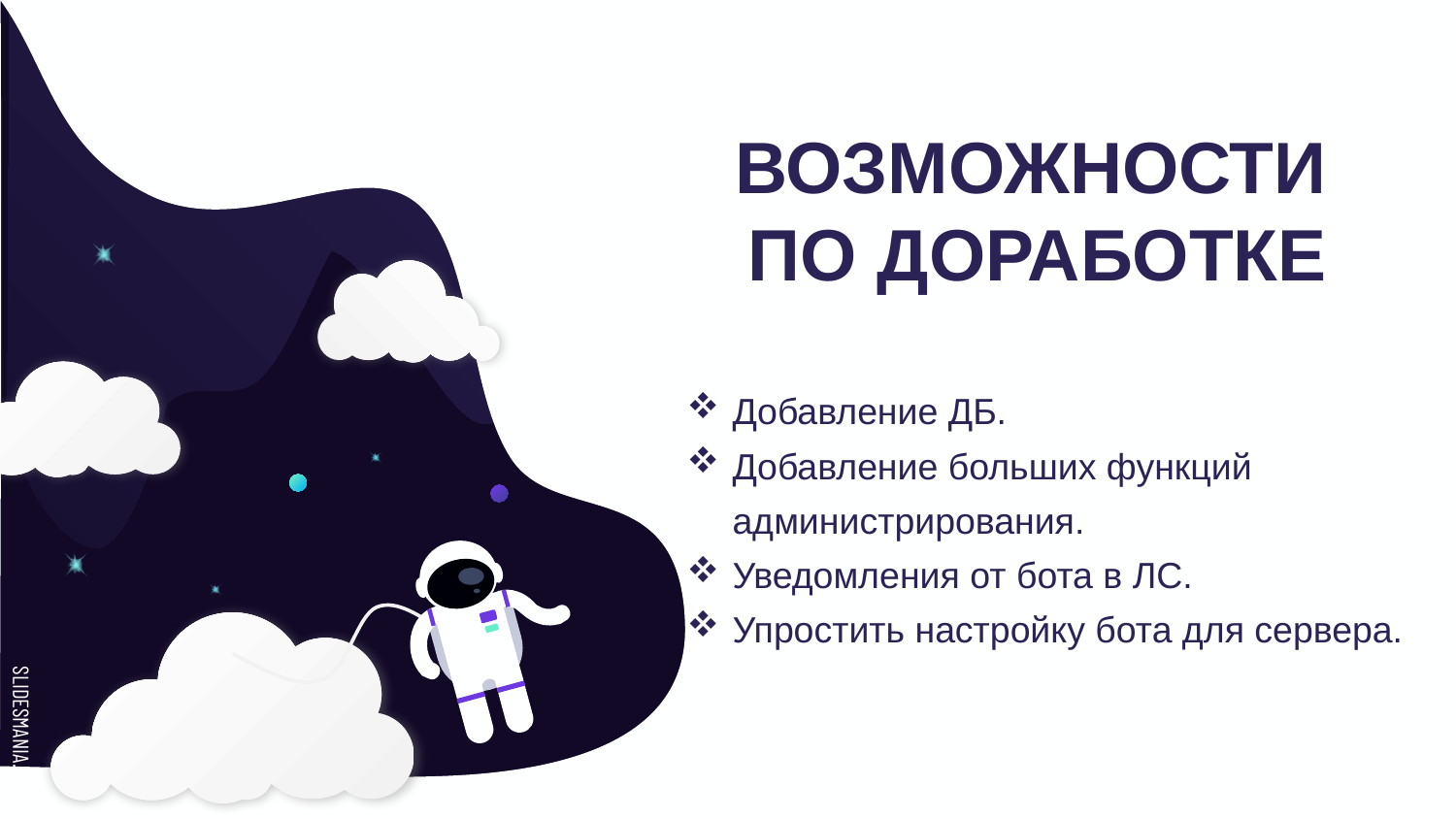

# ВОЗМОЖНОСТИ ПО ДОРАБОТКЕ
Добавление ДБ.
Добавление больших функций администрирования.
Уведомления от бота в ЛС.
Упростить настройку бота для сервера.